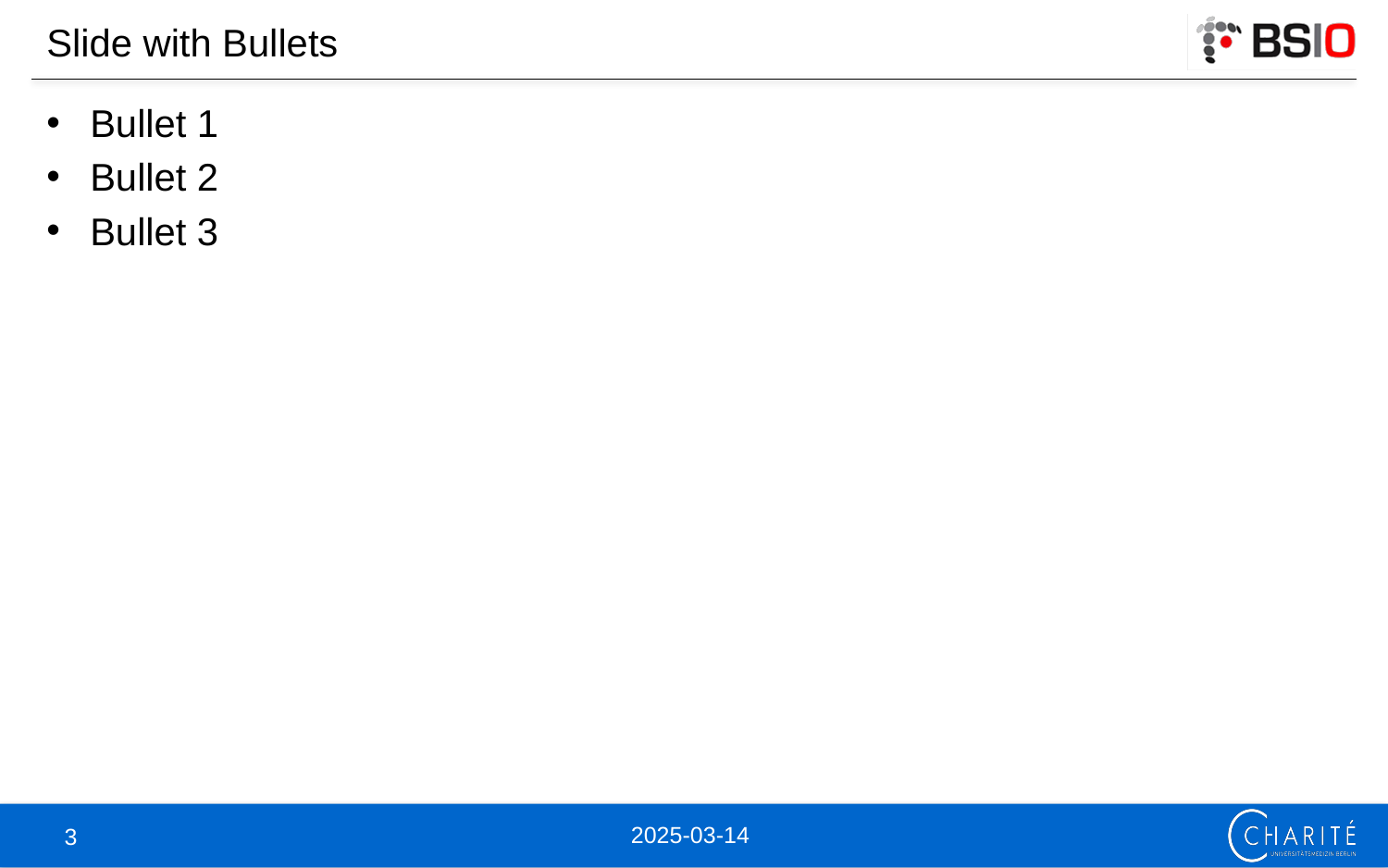

# Slide with Bullets
Bullet 1
Bullet 2
Bullet 3
2025-03-14
3